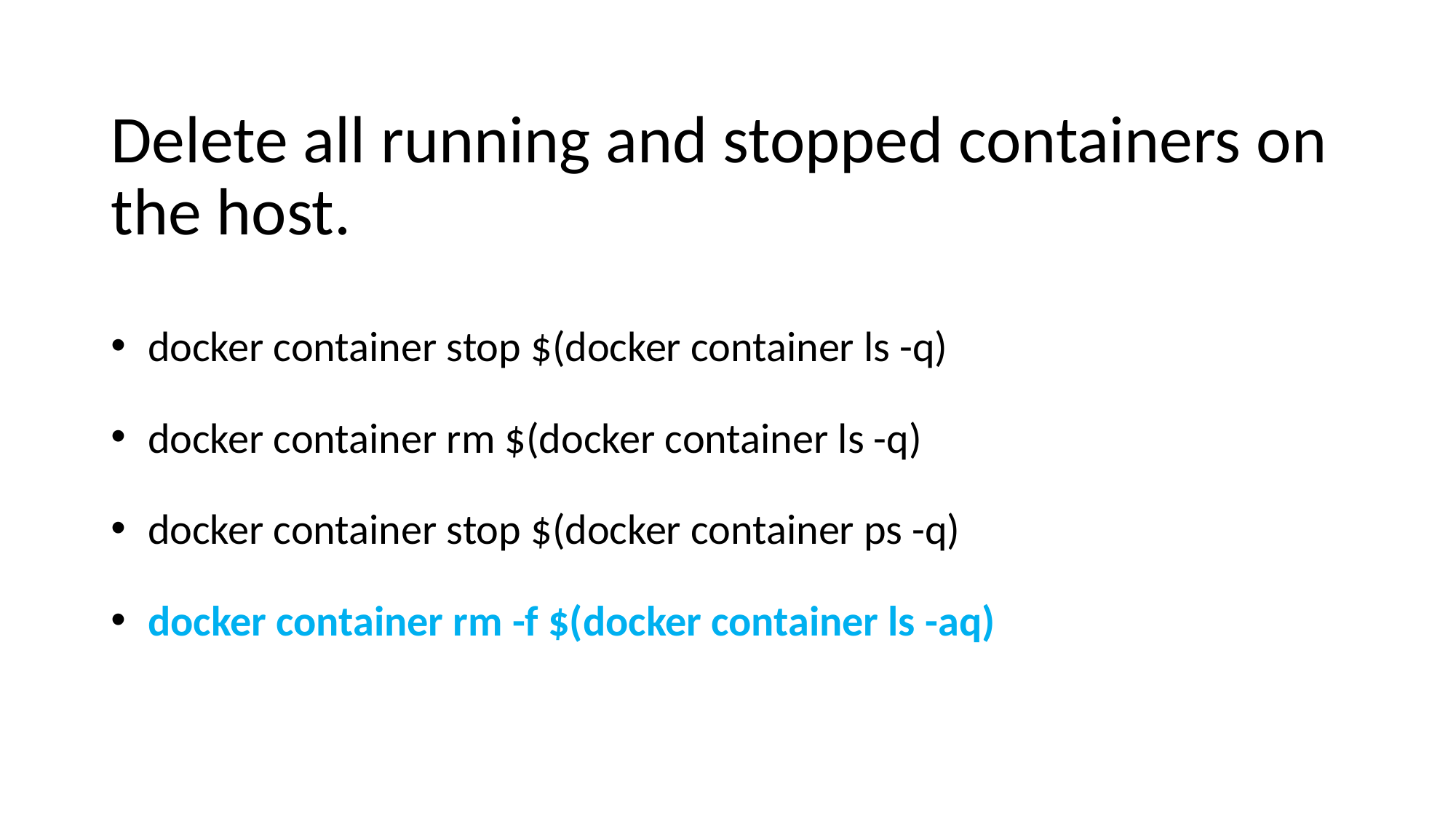

# Delete all running and stopped containers on the host.
 docker container stop $(docker container ls -q)
 docker container rm $(docker container ls -q)
 docker container stop $(docker container ps -q)
 docker container rm -f $(docker container ls -aq)